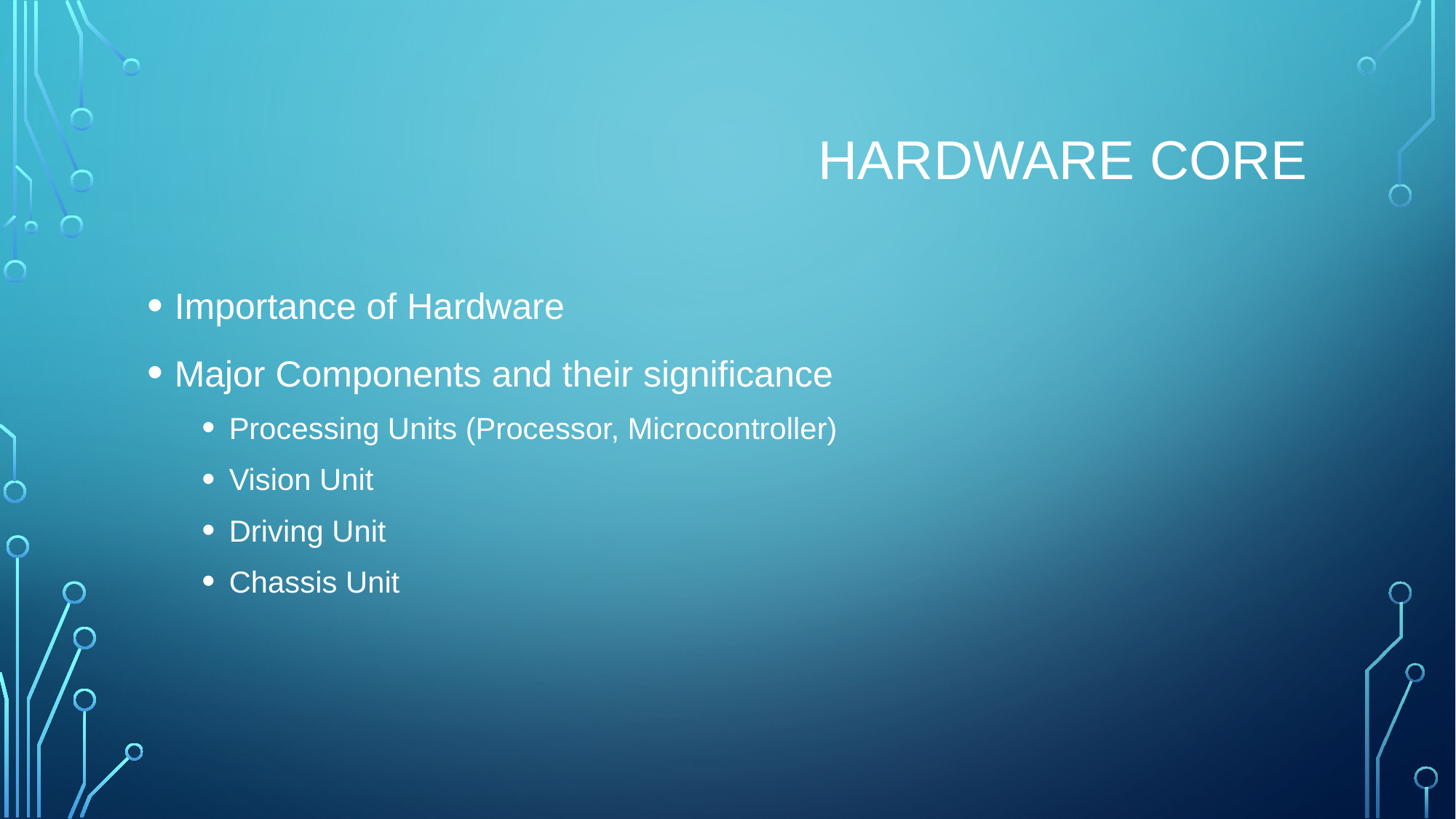

# Hardware core
Importance of Hardware
Major Components and their significance
Processing Units (Processor, Microcontroller)
Vision Unit
Driving Unit
Chassis Unit